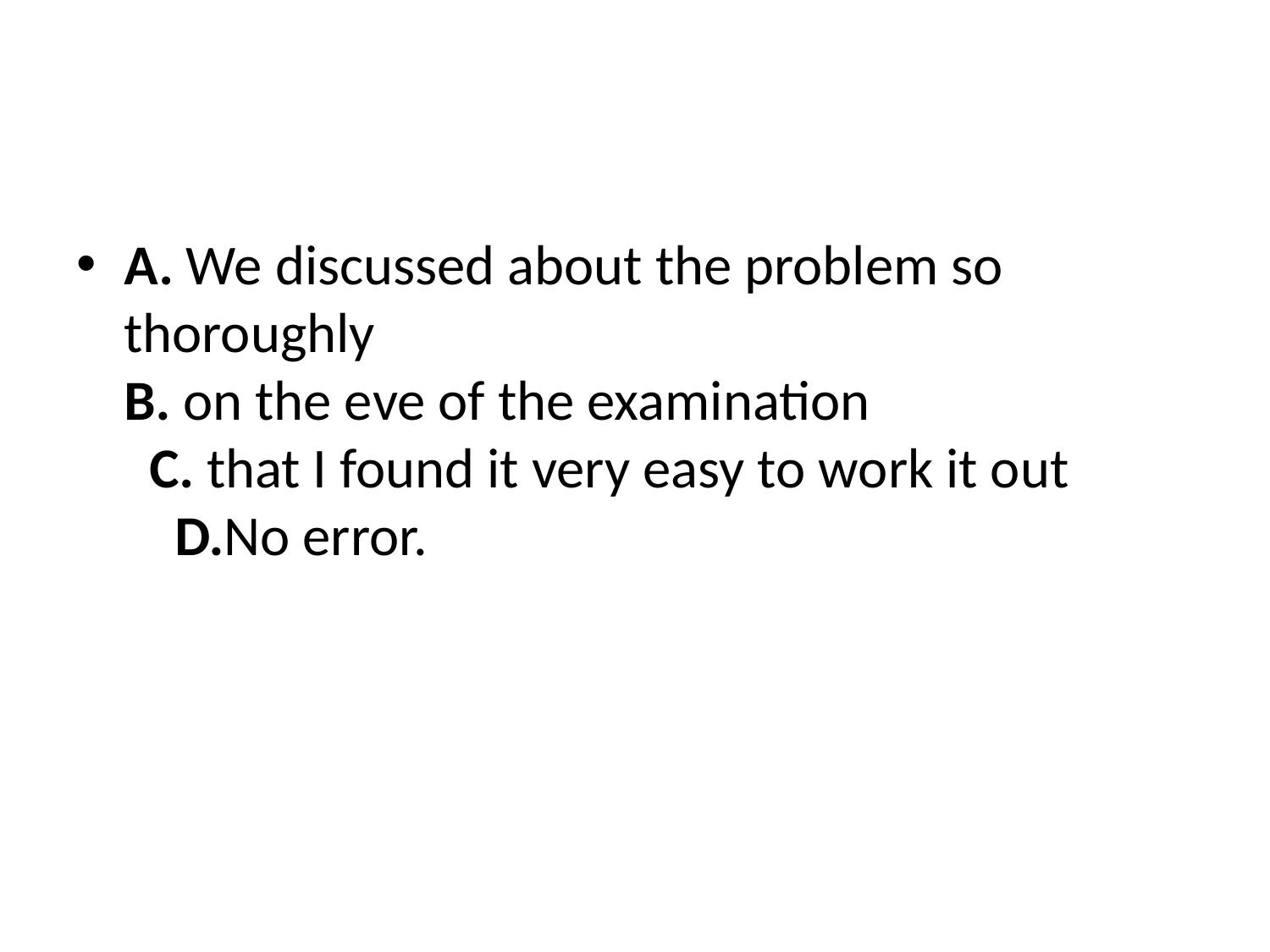

A. We discussed about the problem so thoroughly                                                              B. on the eve of the examination                            C. that I found it very easy to work it out              D.No error.